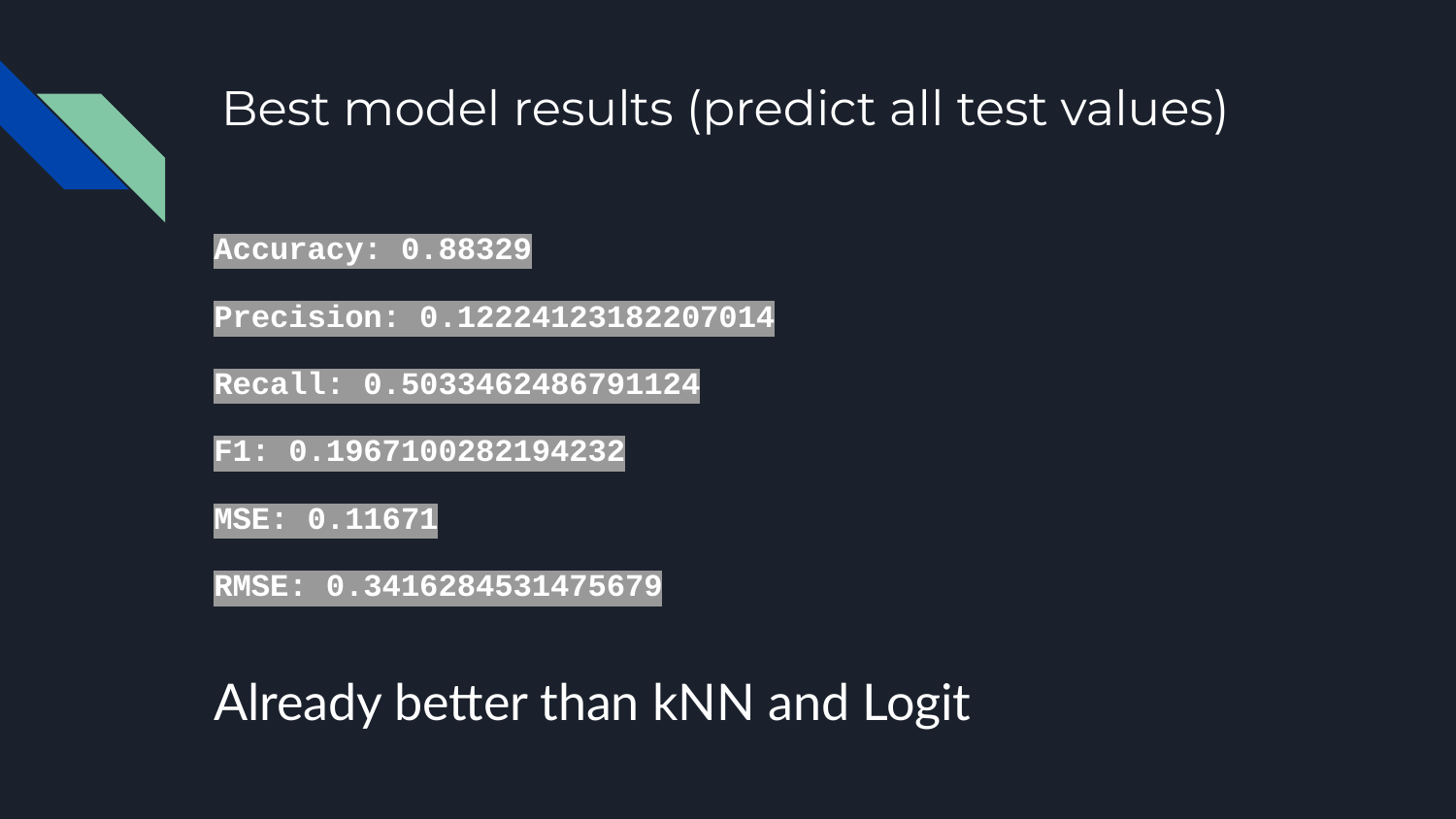

# Best model results (predict all test values)
Accuracy: 0.88329
Precision: 0.12224123182207014
Recall: 0.5033462486791124
F1: 0.1967100282194232
MSE: 0.11671
RMSE: 0.3416284531475679

Already better than kNN and Logit